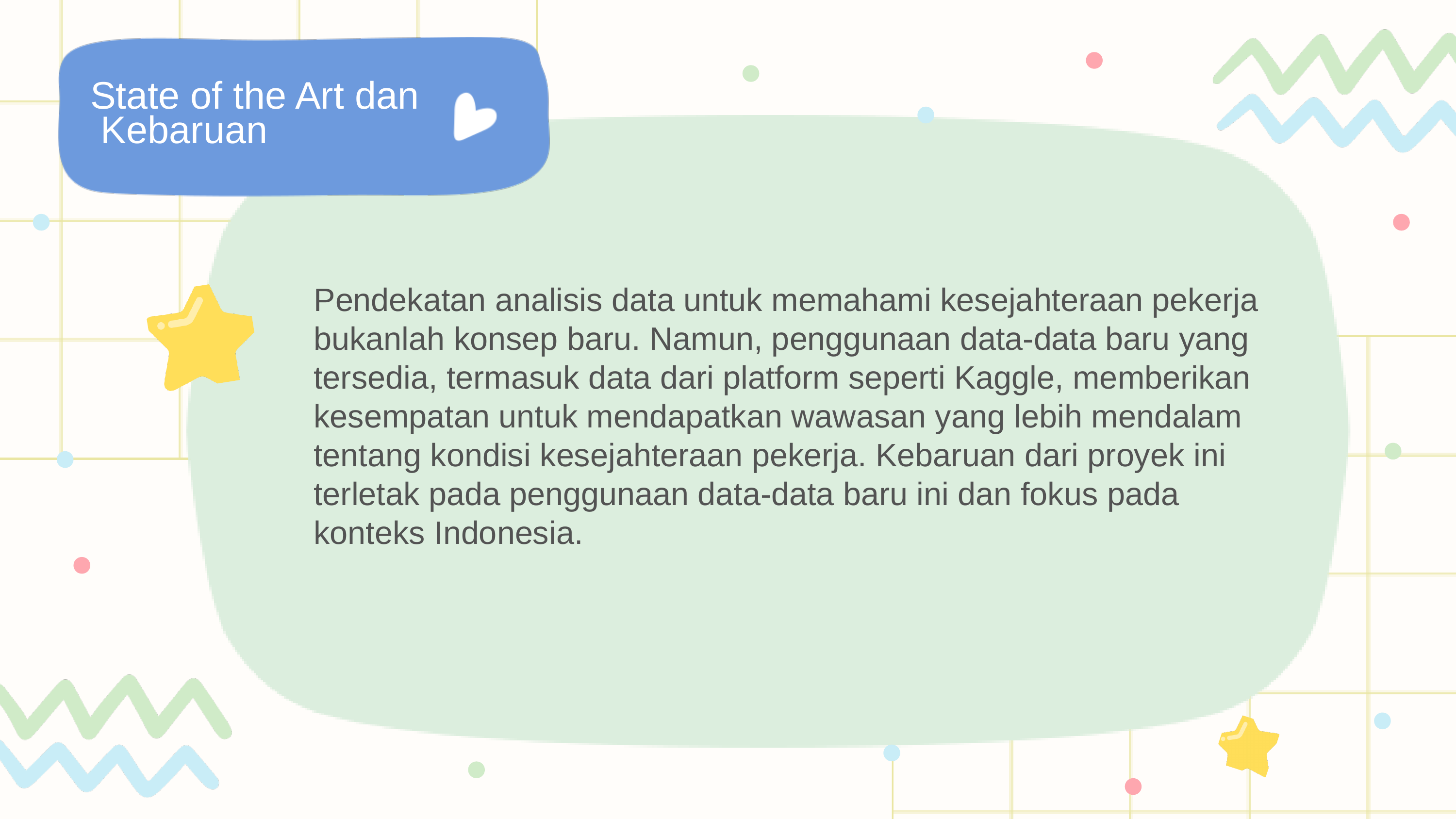

State of the Art dan
 Kebaruan

Pendekatan analisis data untuk memahami kesejahteraan pekerja bukanlah konsep baru. Namun, penggunaan data-data baru yang tersedia, termasuk data dari platform seperti Kaggle, memberikan kesempatan untuk mendapatkan wawasan yang lebih mendalam tentang kondisi kesejahteraan pekerja. Kebaruan dari proyek ini terletak pada penggunaan data-data baru ini dan fokus pada konteks Indonesia.